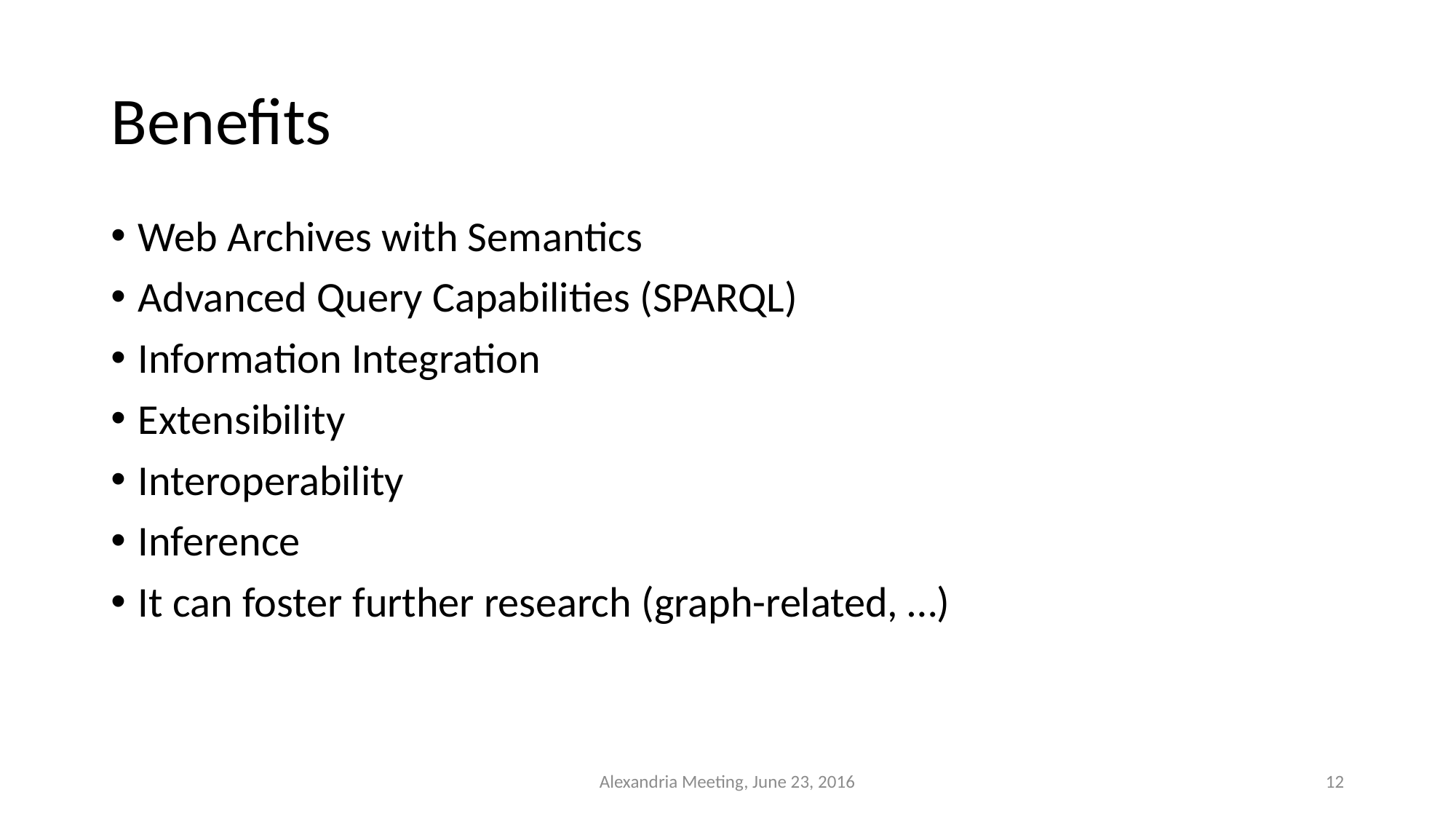

# Benefits
Web Archives with Semantics
Advanced Query Capabilities (SPARQL)
Information Integration
Extensibility
Interoperability
Inference
It can foster further research (graph-related, …)

Alexandria Meeting, June 23, 2016
12